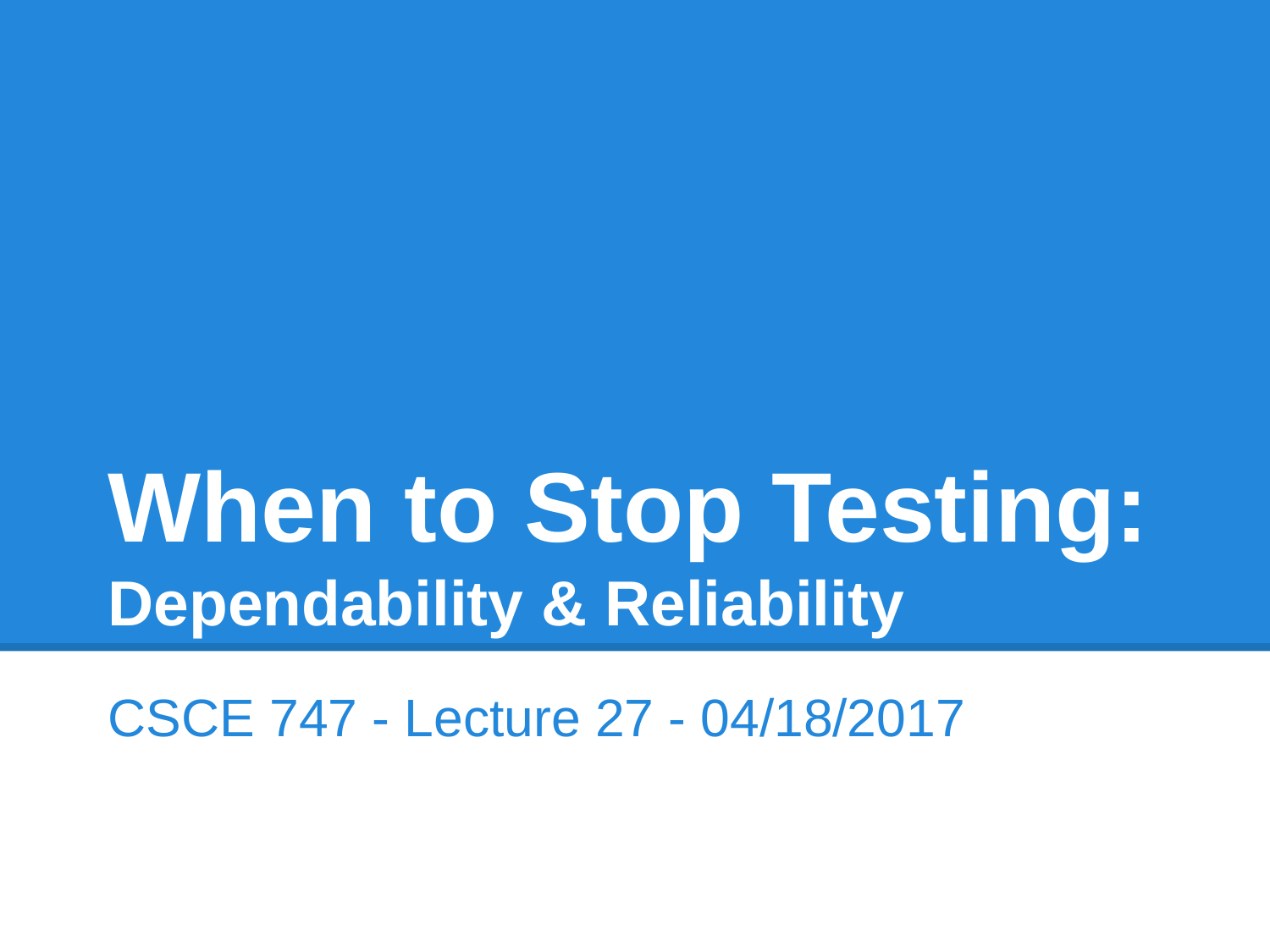

# When to Stop Testing:
Dependability & Reliability
CSCE 747 - Lecture 27 - 04/18/2017